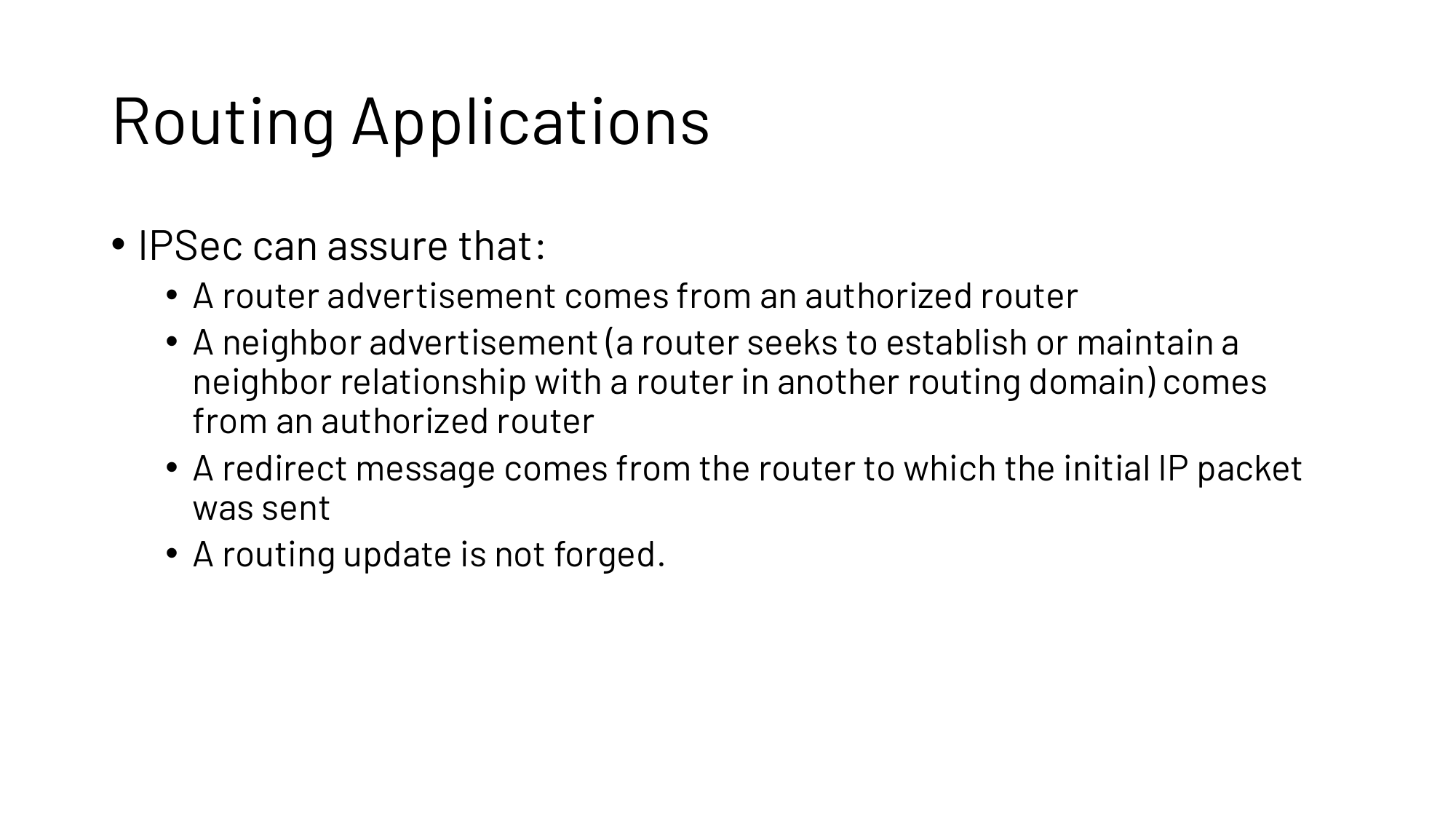

# Routing Applications
IPSec can assure that:
A router advertisement comes from an authorized router
A neighbor advertisement (a router seeks to establish or maintain a neighbor relationship with a router in another routing domain) comes from an authorized router
A redirect message comes from the router to which the initial IP packet was sent
A routing update is not forged.